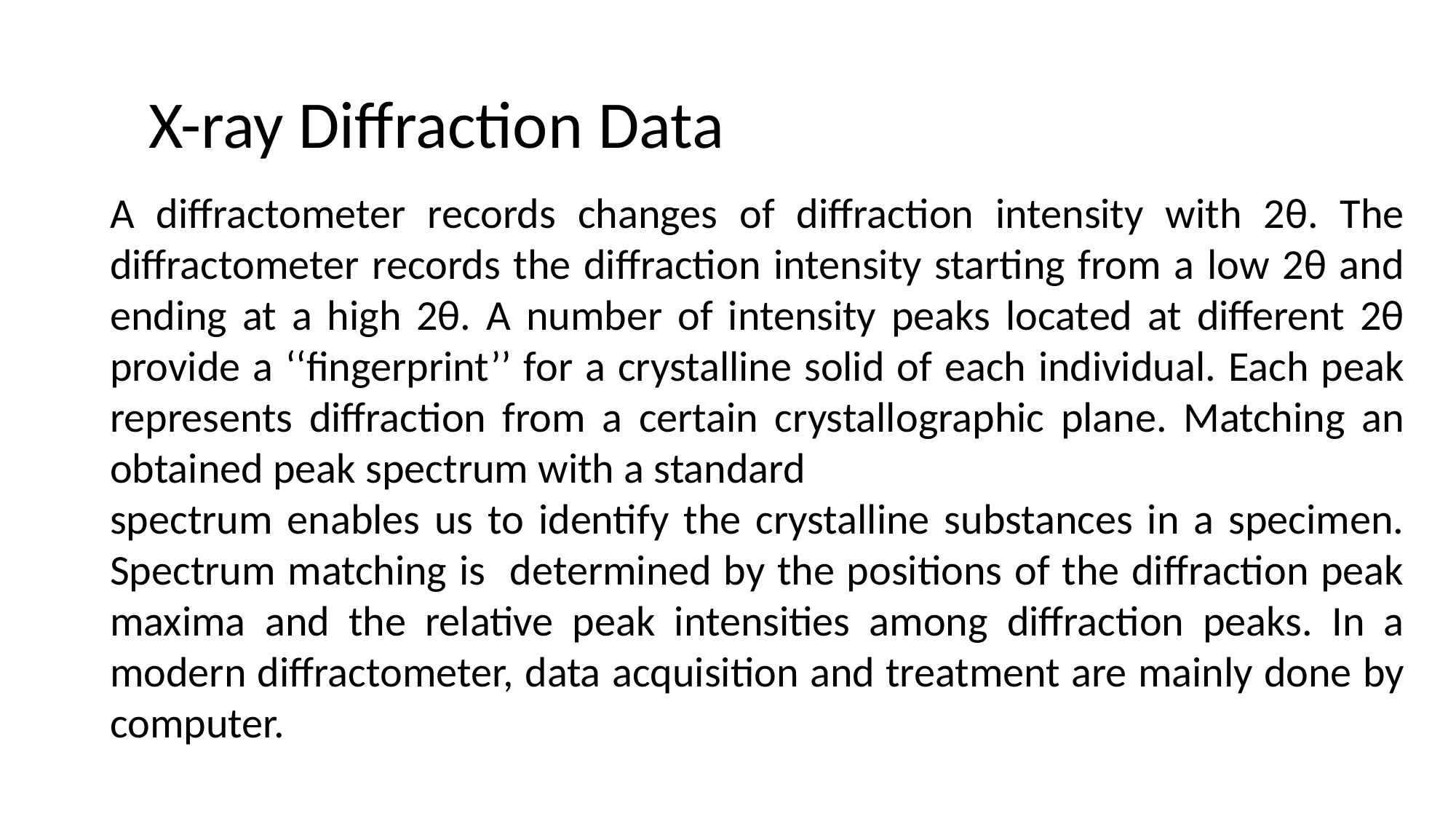

# X-ray Diffraction Data
A diffractometer records changes of diffraction intensity with 2θ. The diffractometer records the diffraction intensity starting from a low 2θ and ending at a high 2θ. A number of intensity peaks located at different 2θ provide a ‘‘fingerprint’’ for a crystalline solid of each individual. Each peak represents diffraction from a certain crystallographic plane. Matching an obtained peak spectrum with a standard
spectrum enables us to identify the crystalline substances in a specimen. Spectrum matching is  determined by the positions of the diffraction peak maxima and the relative peak intensities among diffraction peaks. In a modern diffractometer, data acquisition and treatment are mainly done by computer.